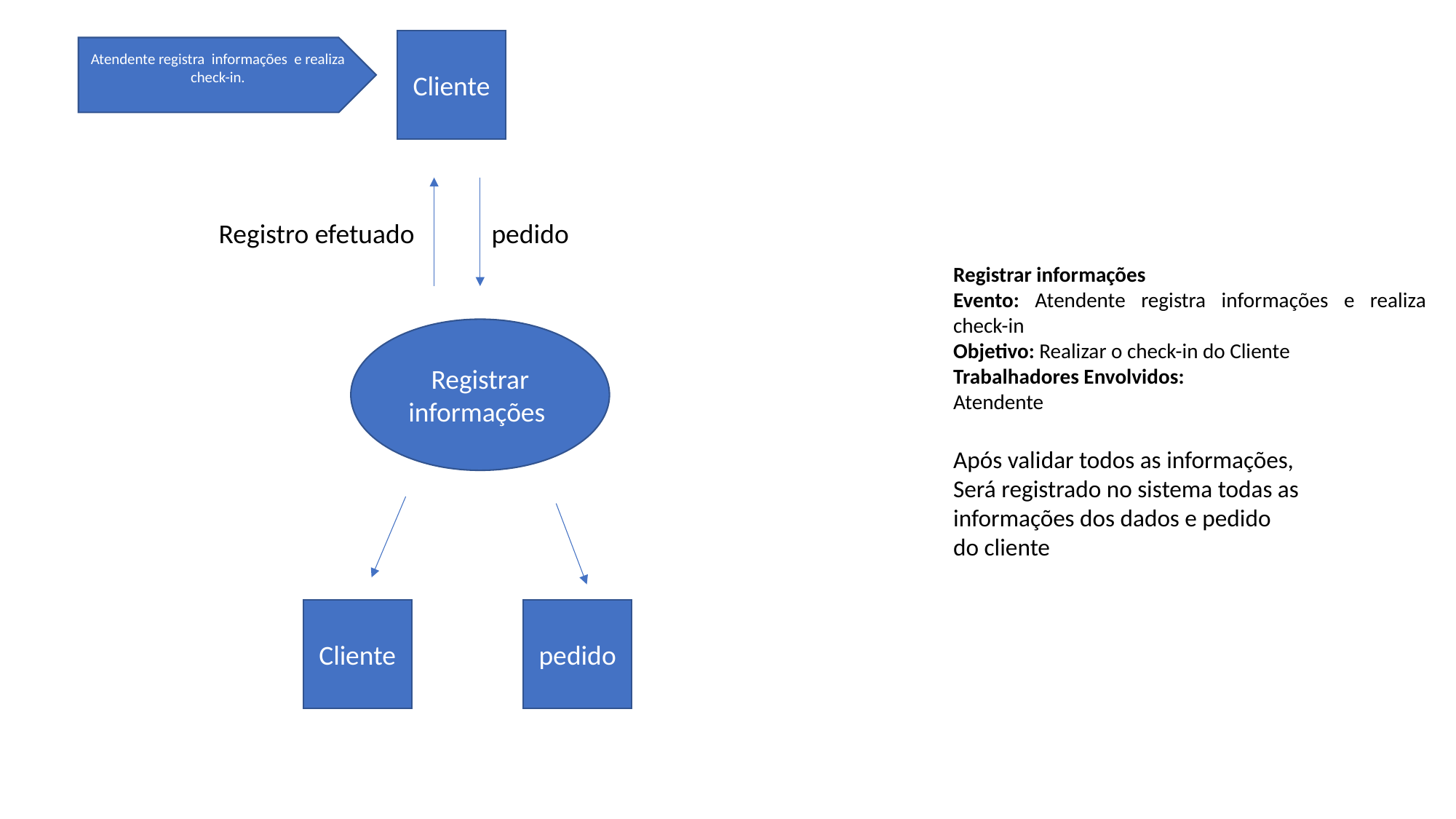

Cliente

Atendente registra  informações  e realiza check-in.

Registro efetuado
pedido
Registrar informações
Evento: Atendente registra informações e realiza check-in
Objetivo: Realizar o check-in do Cliente
Trabalhadores Envolvidos:
Atendente
Registrar informações
Após validar todos as informações, Será registrado no sistema todas as informações dos dados e pedido do cliente
Cliente
pedido